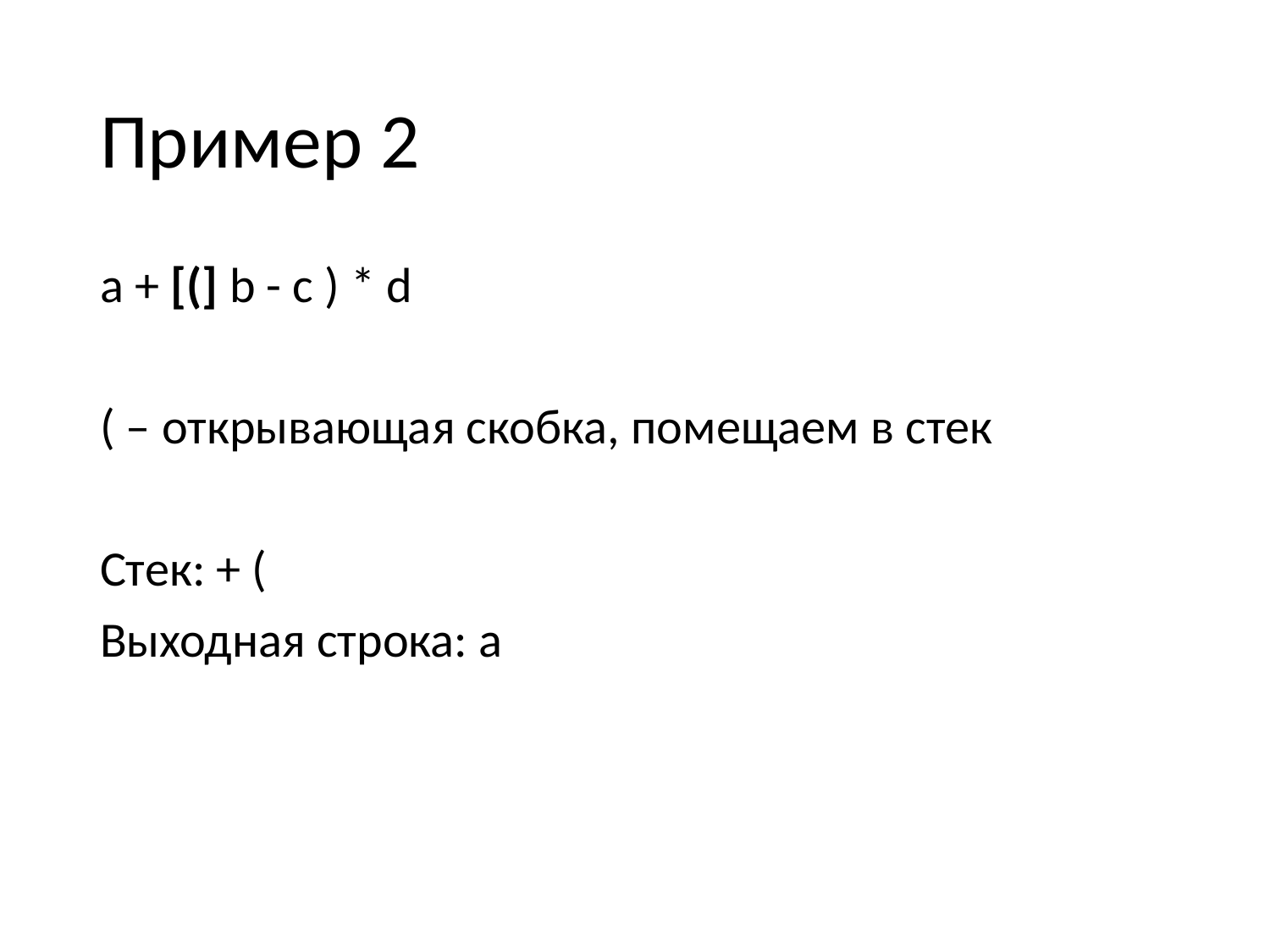

# Пример 2
a + [(] b - c ) * d

( – открывающая скобка, помещаем в стек

Стек: + (
Выходная строка: a